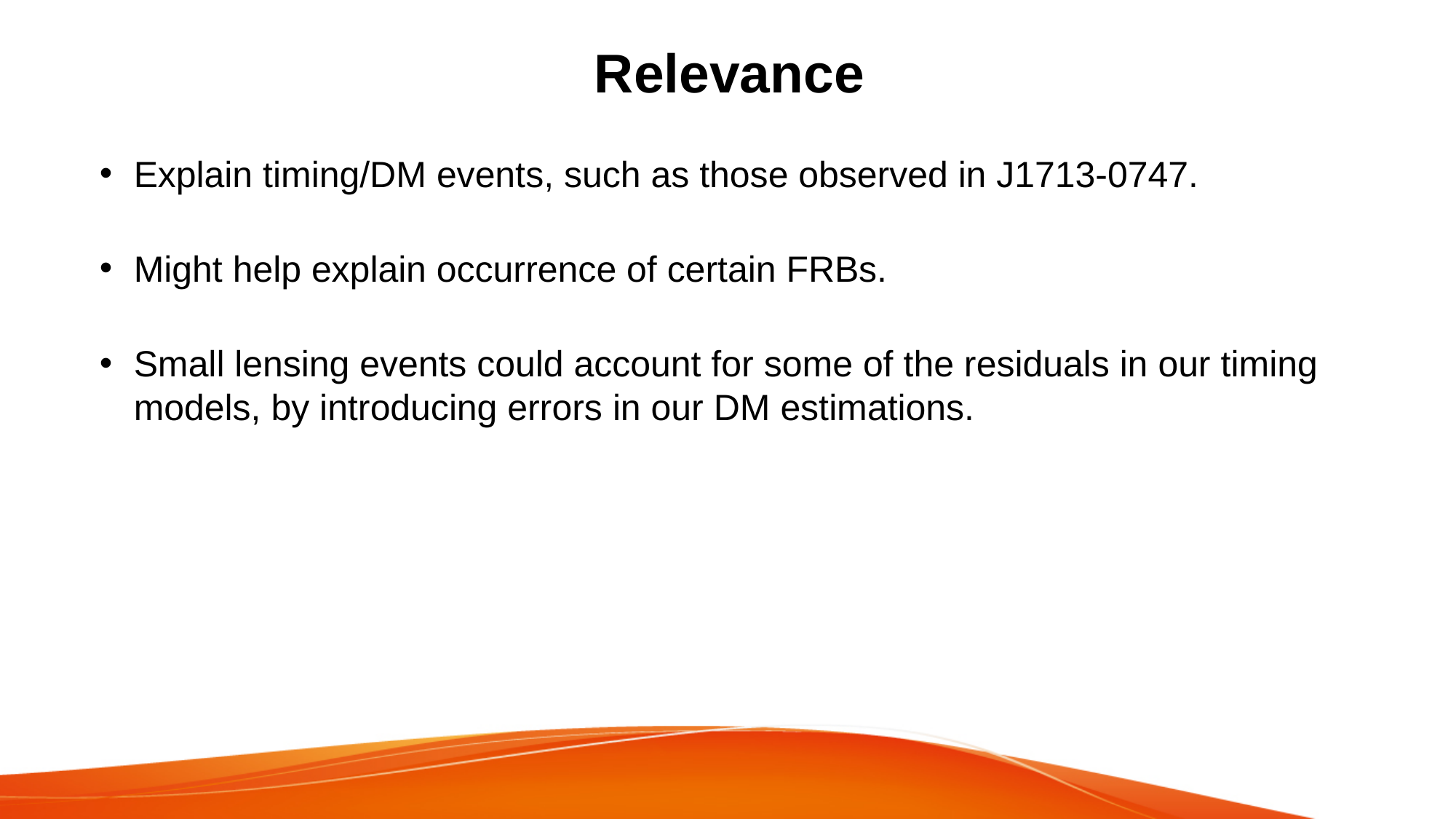

# Relevance
Explain timing/DM events, such as those observed in J1713-0747.

Might help explain occurrence of certain FRBs.

Small lensing events could account for some of the residuals in our timing models, by introducing errors in our DM estimations.